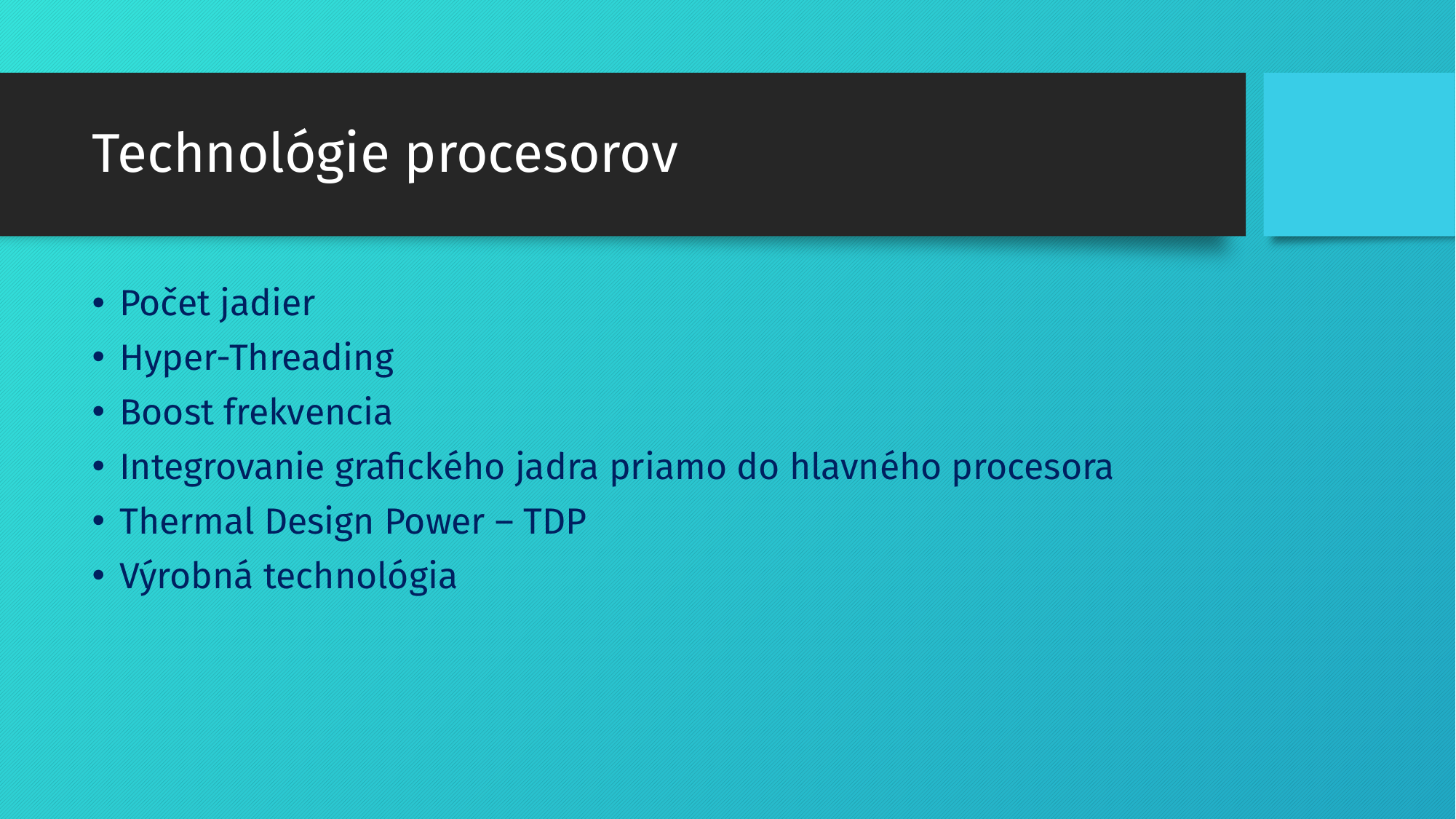

# Technológie procesorov
Počet jadier
Hyper-Threading
Boost frekvencia
Integrovanie grafického jadra priamo do hlavného procesora
Thermal Design Power – TDP
Výrobná technológia